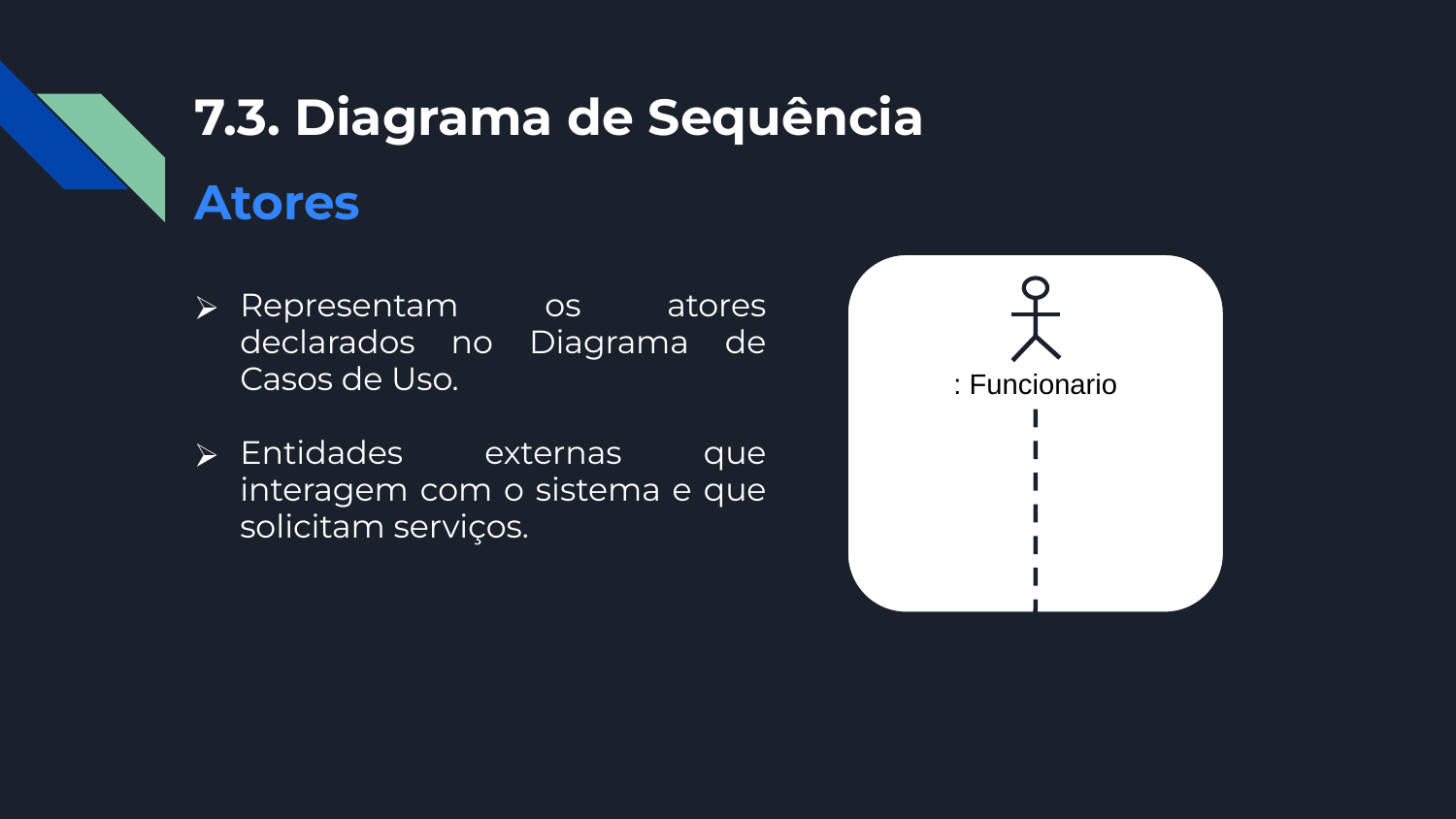

7.3. Diagrama de Sequência
Atores

Representam os atores declarados no Diagrama de Casos de Uso.

Entidades externas que interagem com o sistema e que solicitam serviços.

: Funcionario